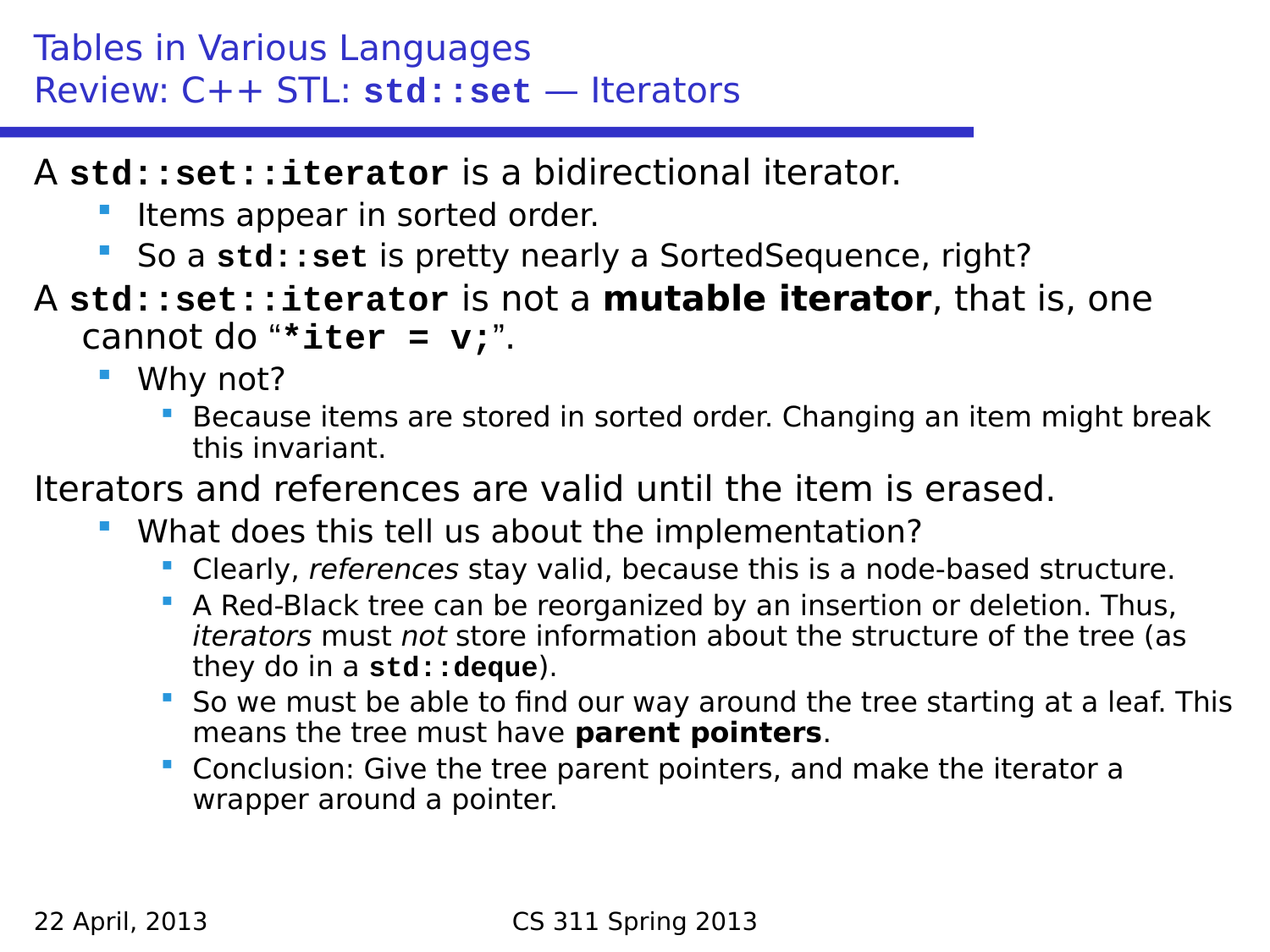

# Tables in Various Languages Review: C++ STL: std::set — Iterators
A std::set::iterator is a bidirectional iterator.
Items appear in sorted order.
So a std::set is pretty nearly a SortedSequence, right?
A std::set::iterator is not a mutable iterator, that is, one cannot do “*iter = v;”.
Why not?
Because items are stored in sorted order. Changing an item might break this invariant.
Iterators and references are valid until the item is erased.
What does this tell us about the implementation?
Clearly, references stay valid, because this is a node-based structure.
A Red-Black tree can be reorganized by an insertion or deletion. Thus, iterators must not store information about the structure of the tree (as they do in a std::deque).
So we must be able to find our way around the tree starting at a leaf. This means the tree must have parent pointers.
Conclusion: Give the tree parent pointers, and make the iterator a wrapper around a pointer.
22 April, 2013
CS 311 Spring 2013